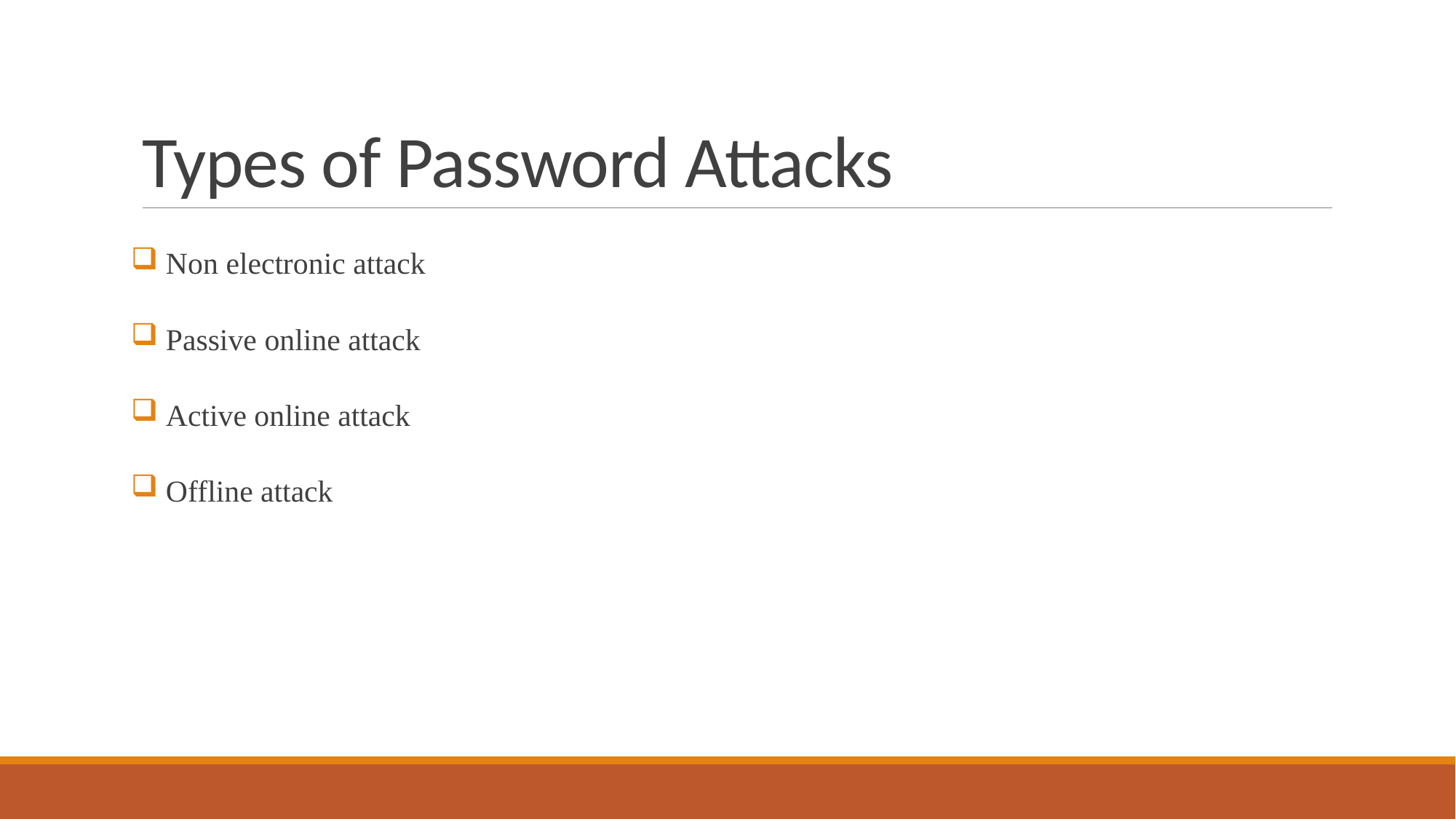

# Types of Password Attacks
 Non electronic attack
 Passive online attack
 Active online attack
 Offline attack